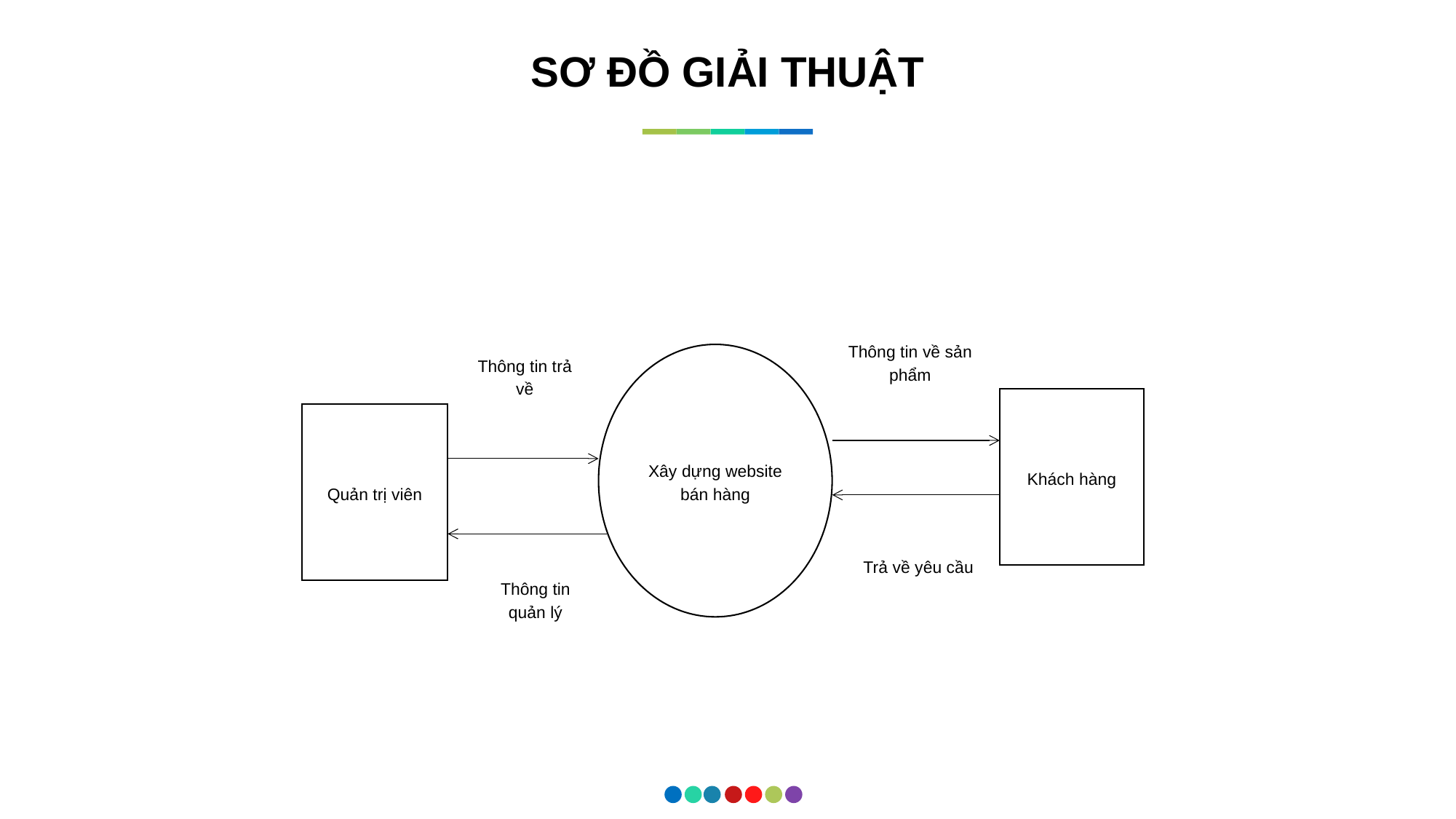

SƠ ĐỒ GIẢI THUẬT

Thông tin về sản phẩm
Thông tin trả về
Xây dựng website bán hàng
Khách hàng
Quản trị viên
Trả về yêu cầu
Thông tin quản lý